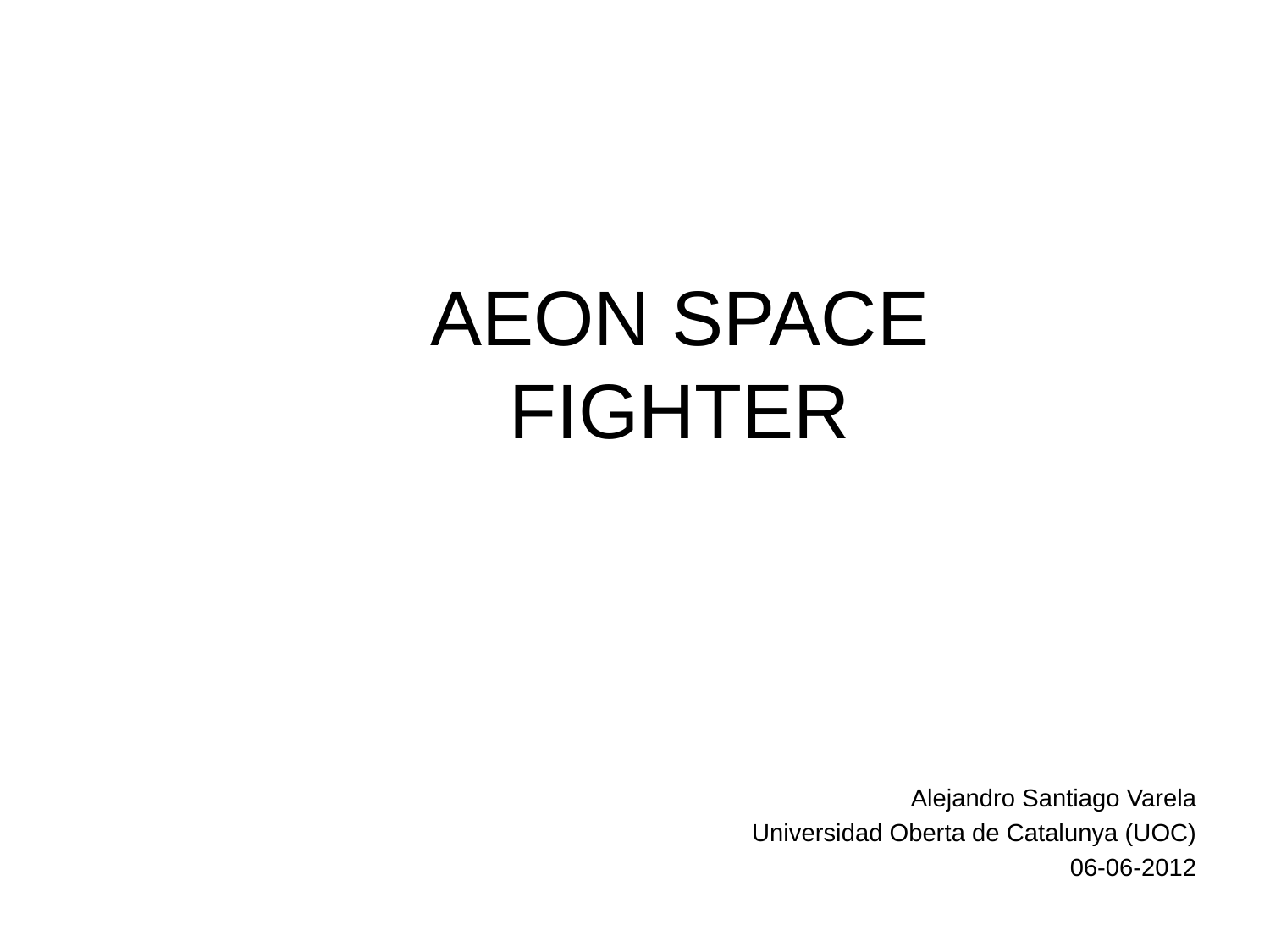

# AEON SPACE FIGHTER
Alejandro Santiago Varela
Universidad Oberta de Catalunya (UOC)
06-06-2012